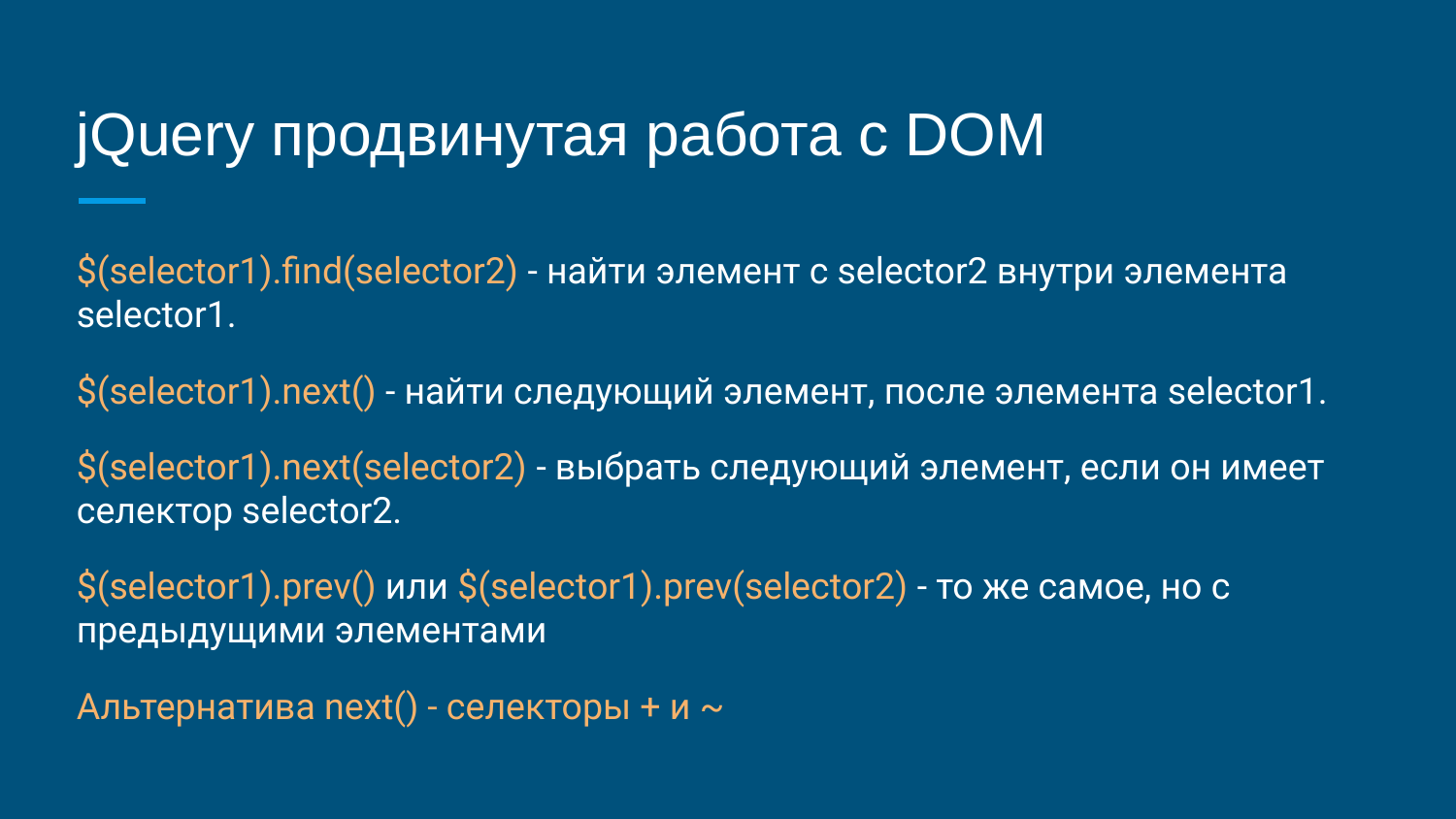

# jQuery продвинутая работа с DOM
$(selector1).find(selector2) - найти элемент с selector2 внутри элемента selector1.
$(selector1).next() - найти следующий элемент, после элемента selector1.
$(selector1).next(selector2) - выбрать следующий элемент, если он имеет селектор selector2.
$(selector1).prev() или $(selector1).prev(selector2) - то же самое, но с предыдущими элементами
Альтернатива next() - селекторы + и ~